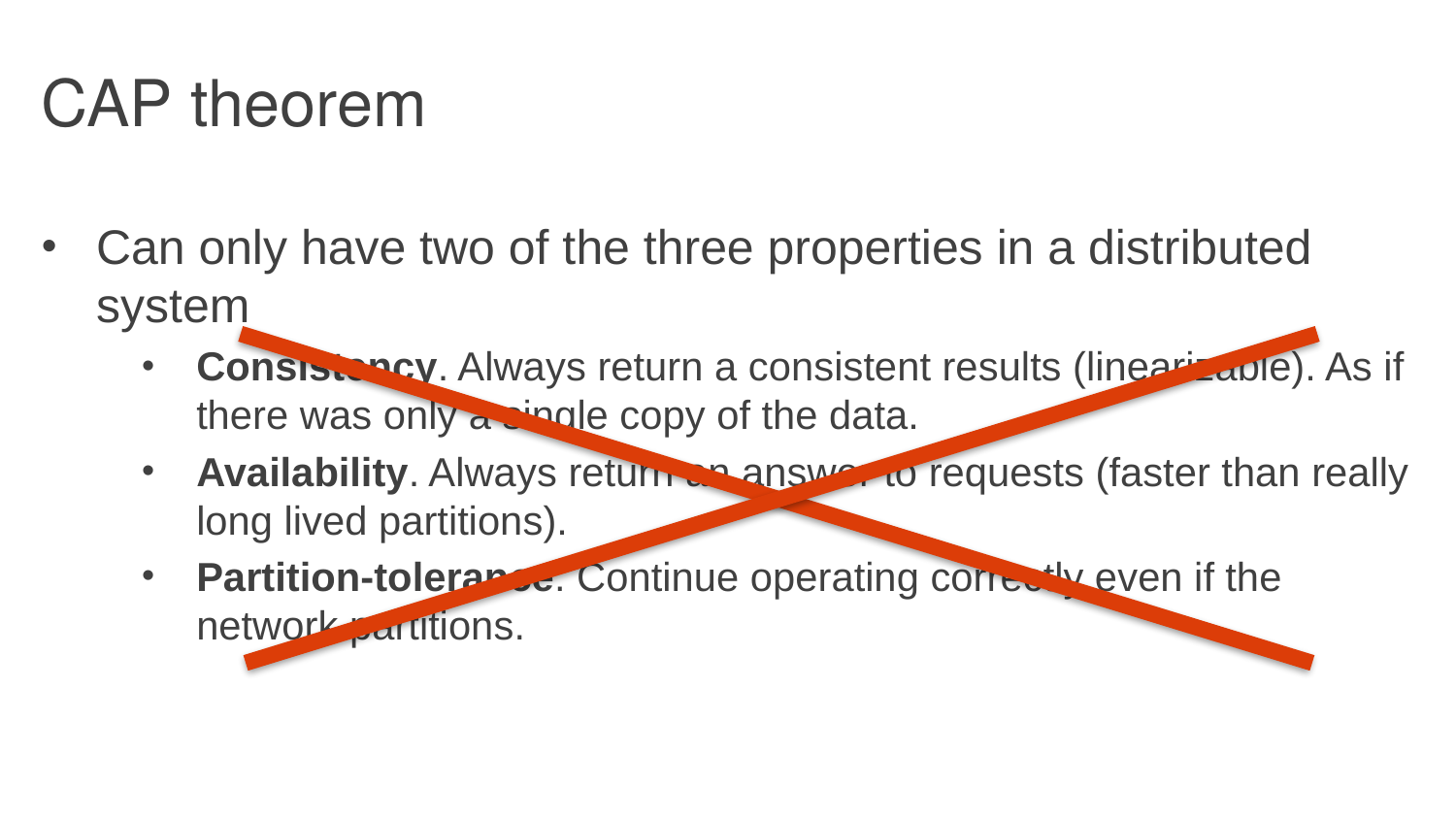

# CAP theorem
Can only have two of the three properties in a distributed system
Consistency. Always return a consistent results (linearizable). As if there was only a single copy of the data.
Availability. Always return an answer to requests (faster than really long lived partitions).
Partition-tolerance. Continue operating correctly even if the network partitions.